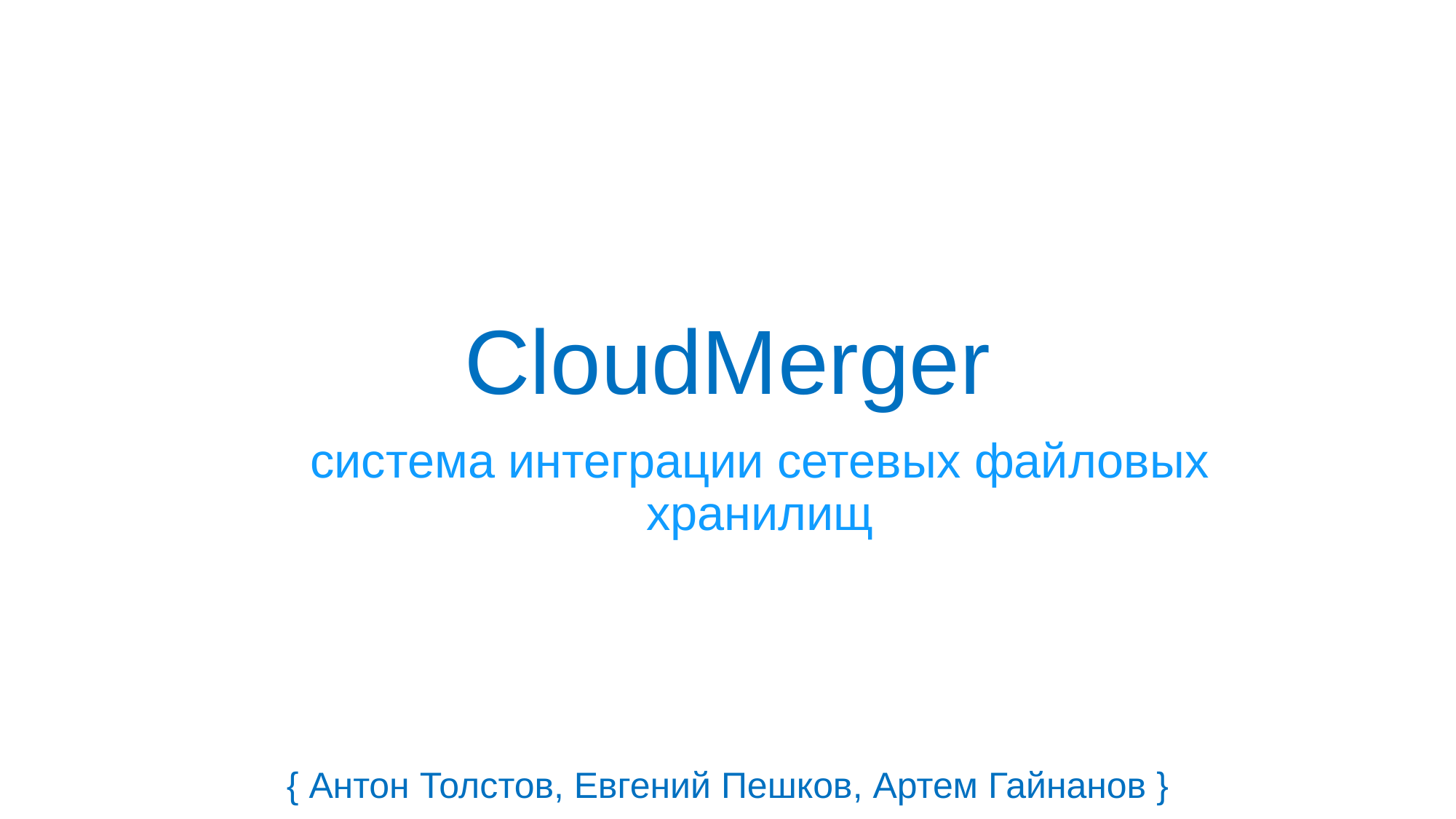

# CloudMerger
система интеграции сетевых файловых хранилищ
{ Антон Толстов, Евгений Пешков, Артем Гайнанов }